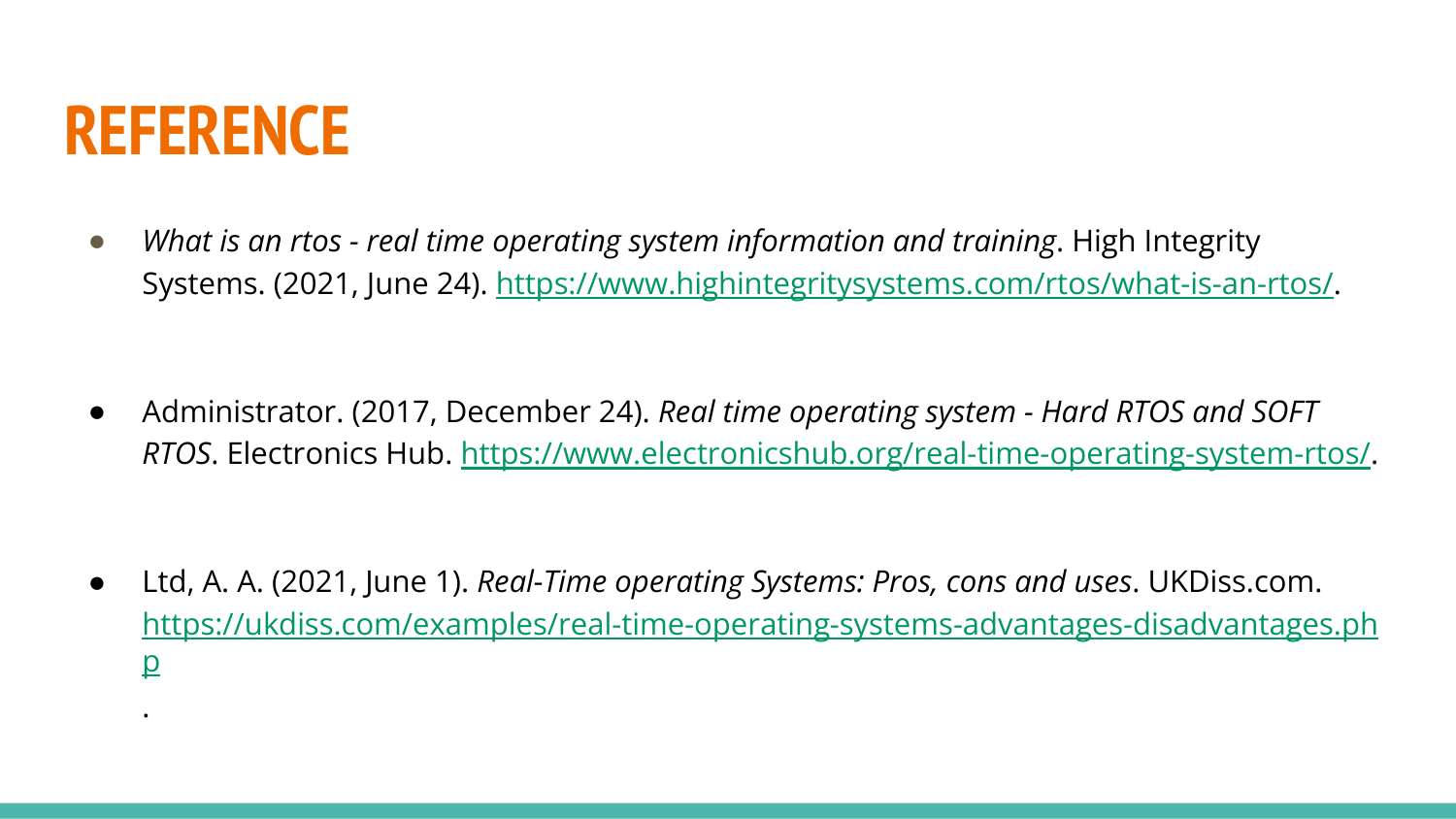

# REFERENCE
What is an rtos - real time operating system information and training. High Integrity Systems. (2021, June 24). https://www.highintegritysystems.com/rtos/what-is-an-rtos/.

Administrator. (2017, December 24). Real time operating system - Hard RTOS and SOFT RTOS. Electronics Hub. https://www.electronicshub.org/real-time-operating-system-rtos/.

Ltd, A. A. (2021, June 1). Real-Time operating Systems: Pros, cons and uses. UKDiss.com. https://ukdiss.com/examples/real-time-operating-systems-advantages-disadvantages.php.